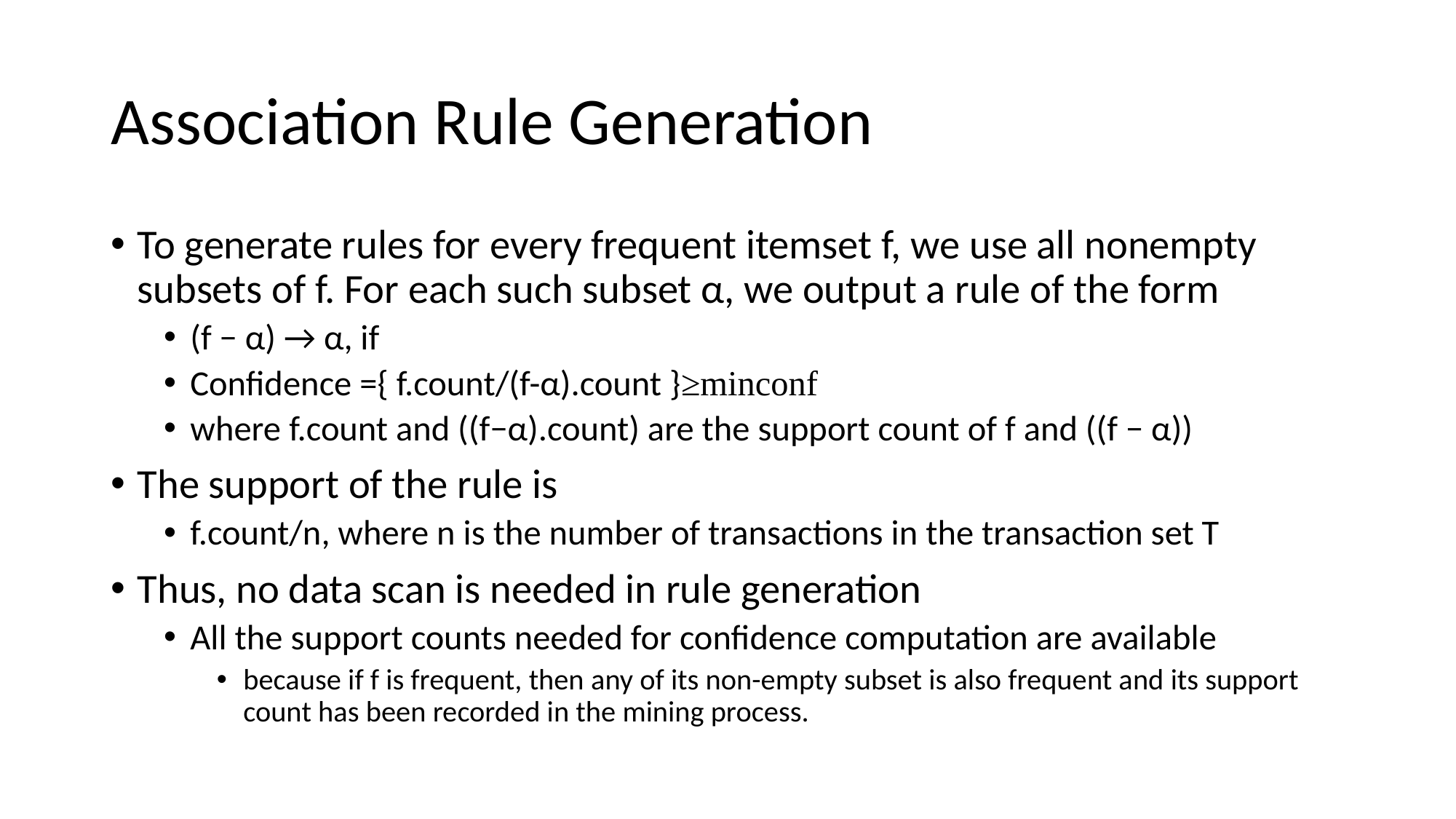

# Association Rule Generation
To generate rules for every frequent itemset f, we use all nonempty subsets of f. For each such subset α, we output a rule of the form
(f − α) → α, if
Confidence ={ f.count/(f-α).count }≥minconf
where f.count and ((f−α).count) are the support count of f and ((f − α))
The support of the rule is
f.count/n, where n is the number of transactions in the transaction set T
Thus, no data scan is needed in rule generation
All the support counts needed for confidence computation are available
because if f is frequent, then any of its non-empty subset is also frequent and its support count has been recorded in the mining process.